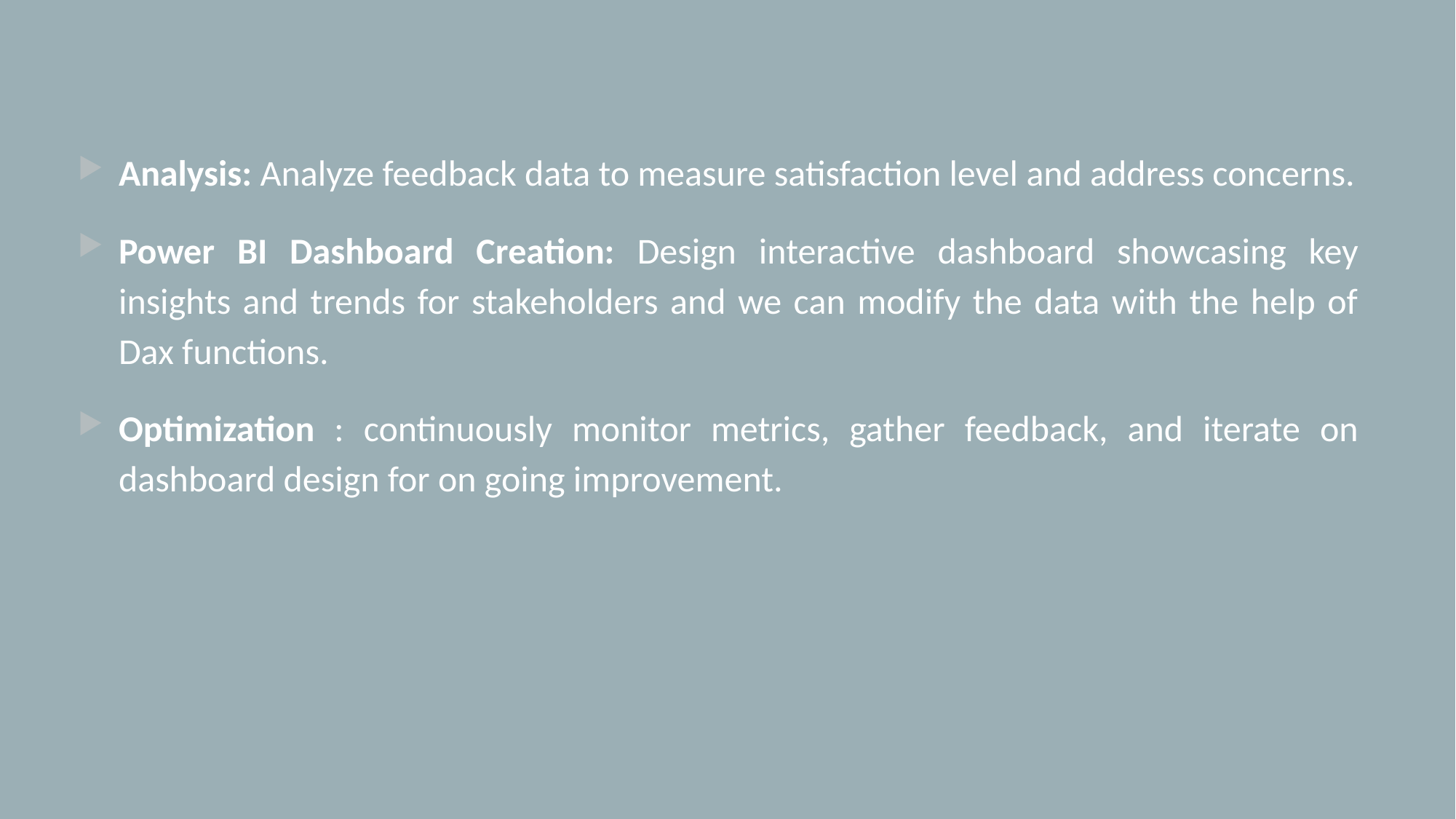

Analysis: Analyze feedback data to measure satisfaction level and address concerns.
Power BI Dashboard Creation: Design interactive dashboard showcasing key insights and trends for stakeholders and we can modify the data with the help of Dax functions.
Optimization : continuously monitor metrics, gather feedback, and iterate on dashboard design for on going improvement.